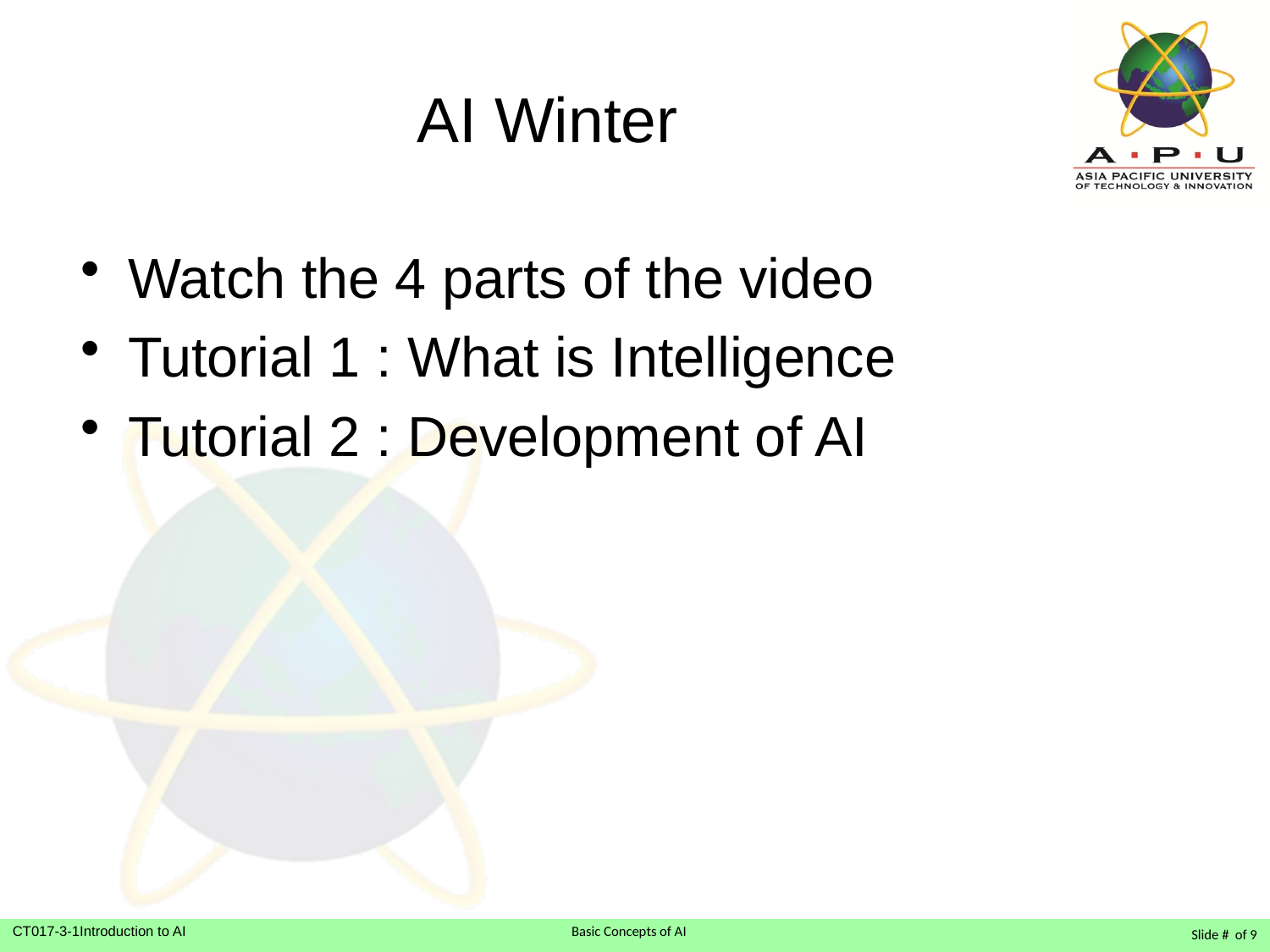

# AI Winter
Watch the 4 parts of the video
Tutorial 1 : What is Intelligence
Tutorial 2 : Development of AI
Slide #  of 9